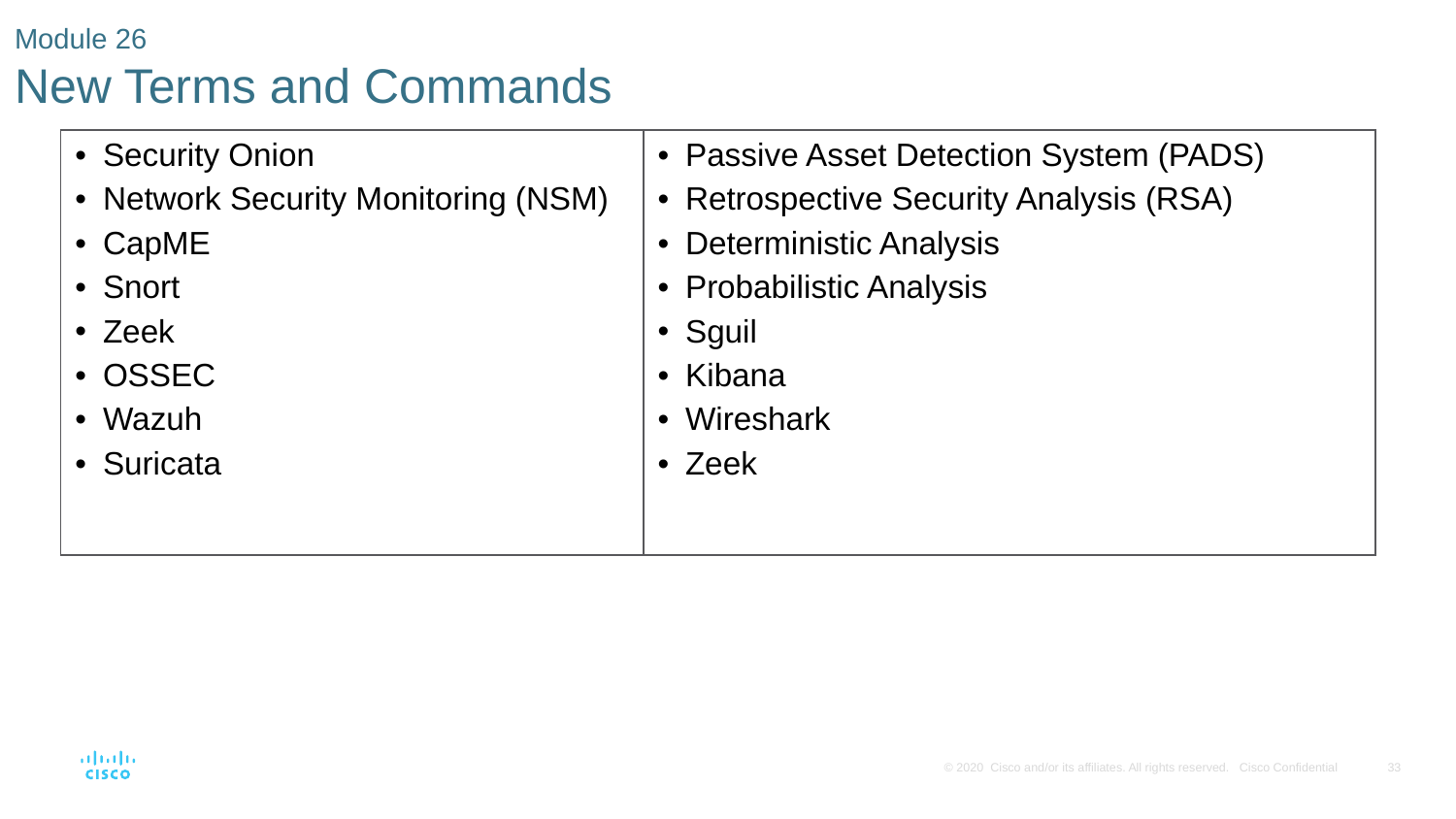

# Module 26 New Terms and Commands
| Security Onion Network Security Monitoring (NSM) CapME Snort Zeek OSSEC Wazuh Suricata | Passive Asset Detection System (PADS) Retrospective Security Analysis (RSA) Deterministic Analysis Probabilistic Analysis Sguil Kibana Wireshark Zeek |
| --- | --- |